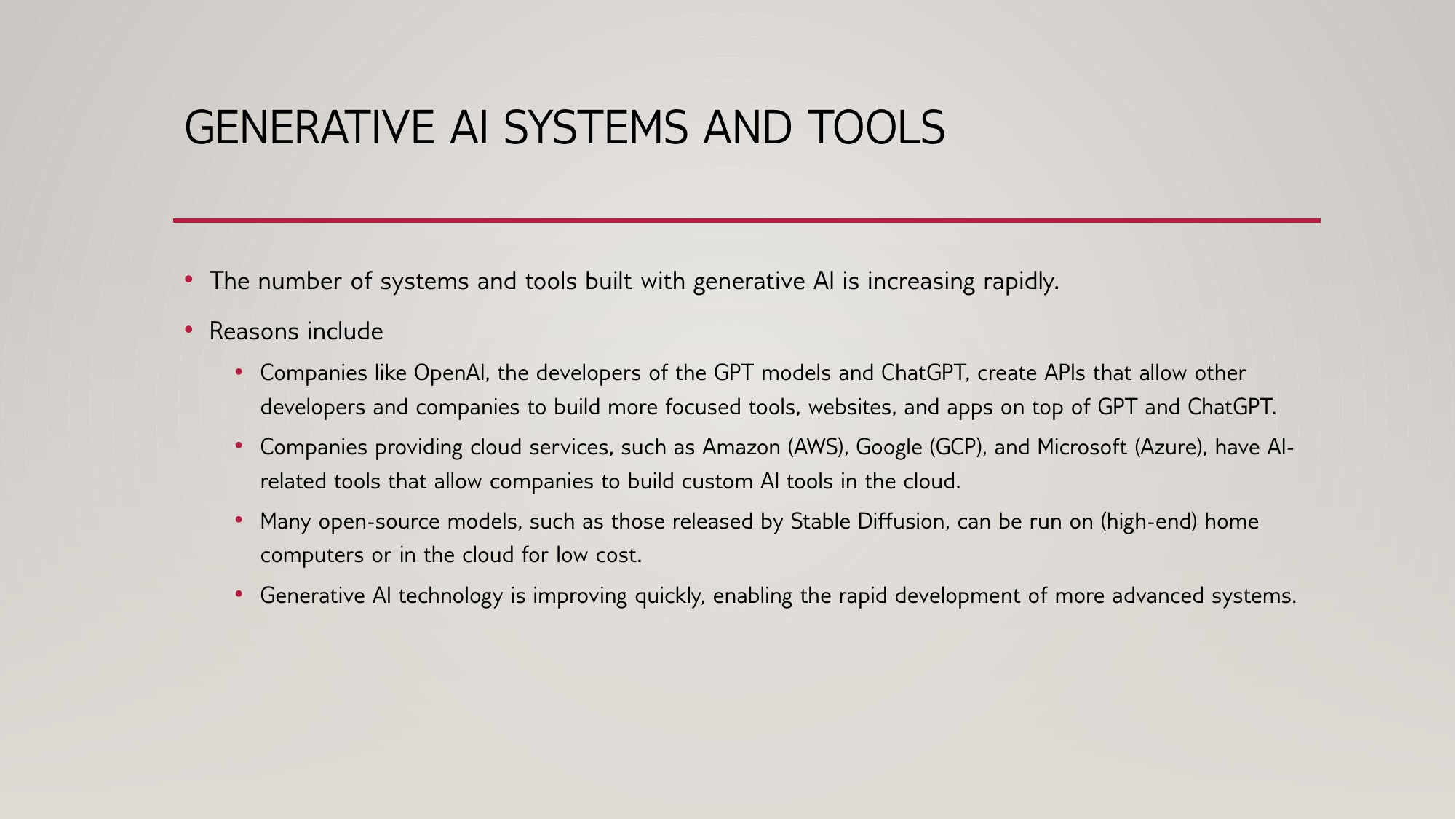

# Generative AI SYSTEMS and TOOLs
The number of systems and tools built with generative AI is increasing rapidly.
Reasons include
Companies like OpenAI, the developers of the GPT models and ChatGPT, create APIs that allow other developers and companies to build more focused tools, websites, and apps on top of GPT and ChatGPT.
Companies providing cloud services, such as Amazon (AWS), Google (GCP), and Microsoft (Azure), have AI-related tools that allow companies to build custom AI tools in the cloud.
Many open-source models, such as those released by Stable Diffusion, can be run on (high-end) home computers or in the cloud for low cost.
Generative AI technology is improving quickly, enabling the rapid development of more advanced systems.